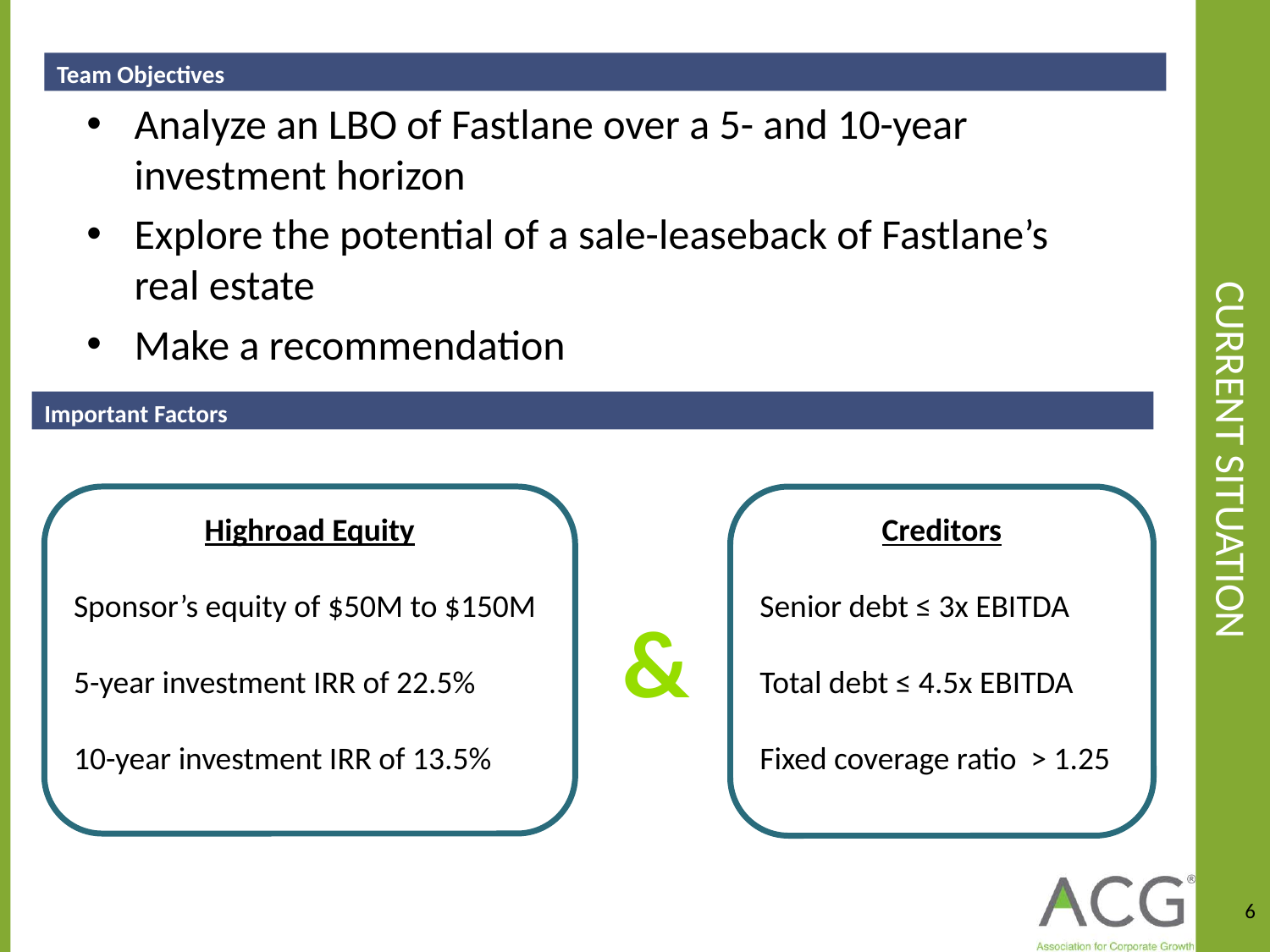

Team Objectives
# Current Situation
Analyze an LBO of Fastlane over a 5- and 10-year    investment horizon
Explore the potential of a sale-leaseback of Fastlane’s real estate
Make a recommendation
Important Factors
Highroad Equity

Sponsor’s equity of $50M to $150M

5-year investment IRR of 22.5%

10-year investment IRR of 13.5%
Creditors

Senior debt ≤ 3x EBITDA

Total debt ≤ 4.5x EBITDA

Fixed coverage ratio  > 1.25
&
6